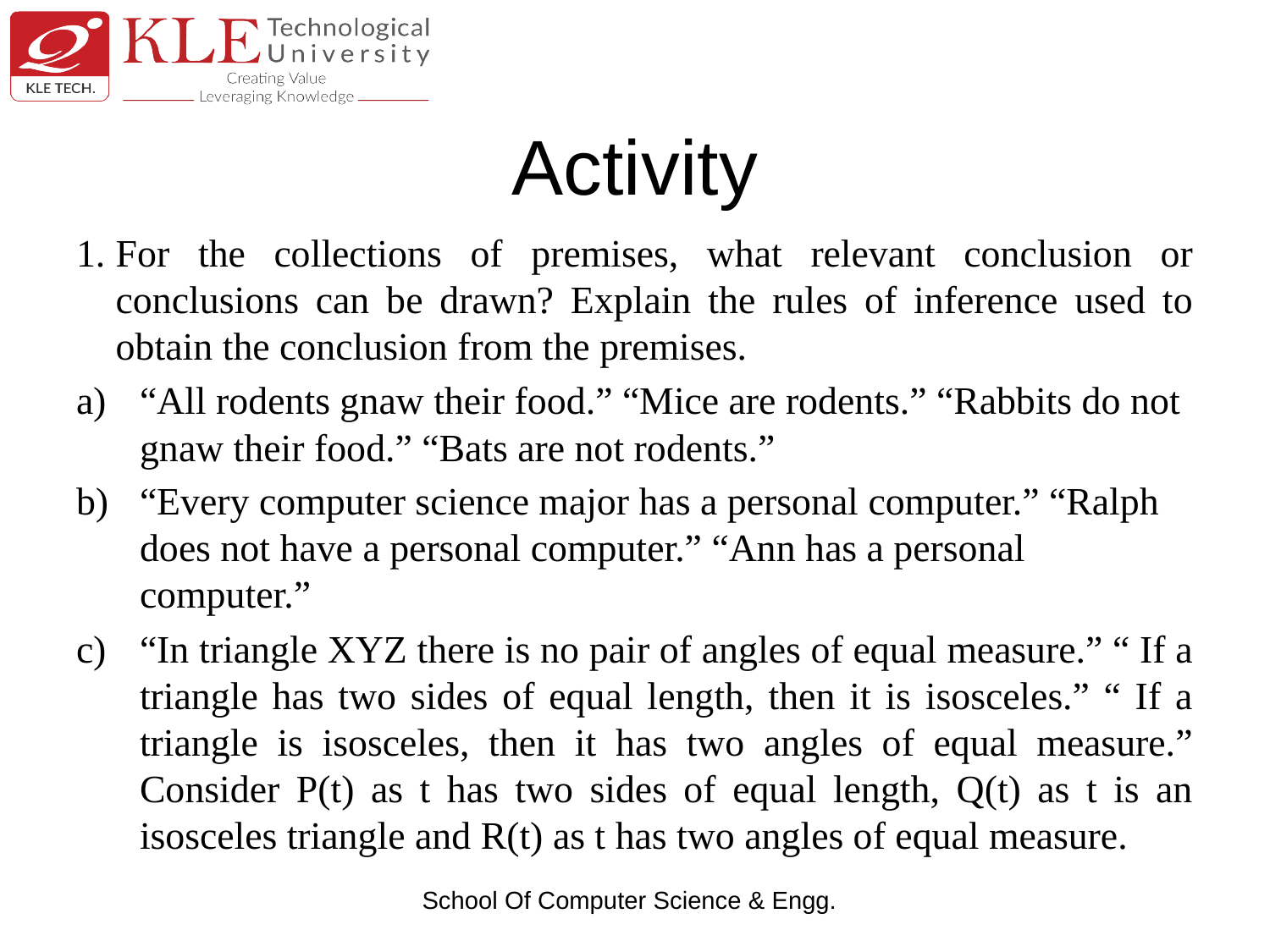

# Activity
For the collections of premises, what relevant conclusion or conclusions can be drawn? Explain the rules of inference used to obtain the conclusion from the premises.
“All rodents gnaw their food.” “Mice are rodents.” “Rabbits do not gnaw their food.” “Bats are not rodents.”
“Every computer science major has a personal computer.” “Ralph does not have a personal computer.” “Ann has a personal computer.”
“In triangle XYZ there is no pair of angles of equal measure.” “ If a triangle has two sides of equal length, then it is isosceles.” “ If a triangle is isosceles, then it has two angles of equal measure.” Consider P(t) as t has two sides of equal length, Q(t) as t is an isosceles triangle and R(t) as t has two angles of equal measure.